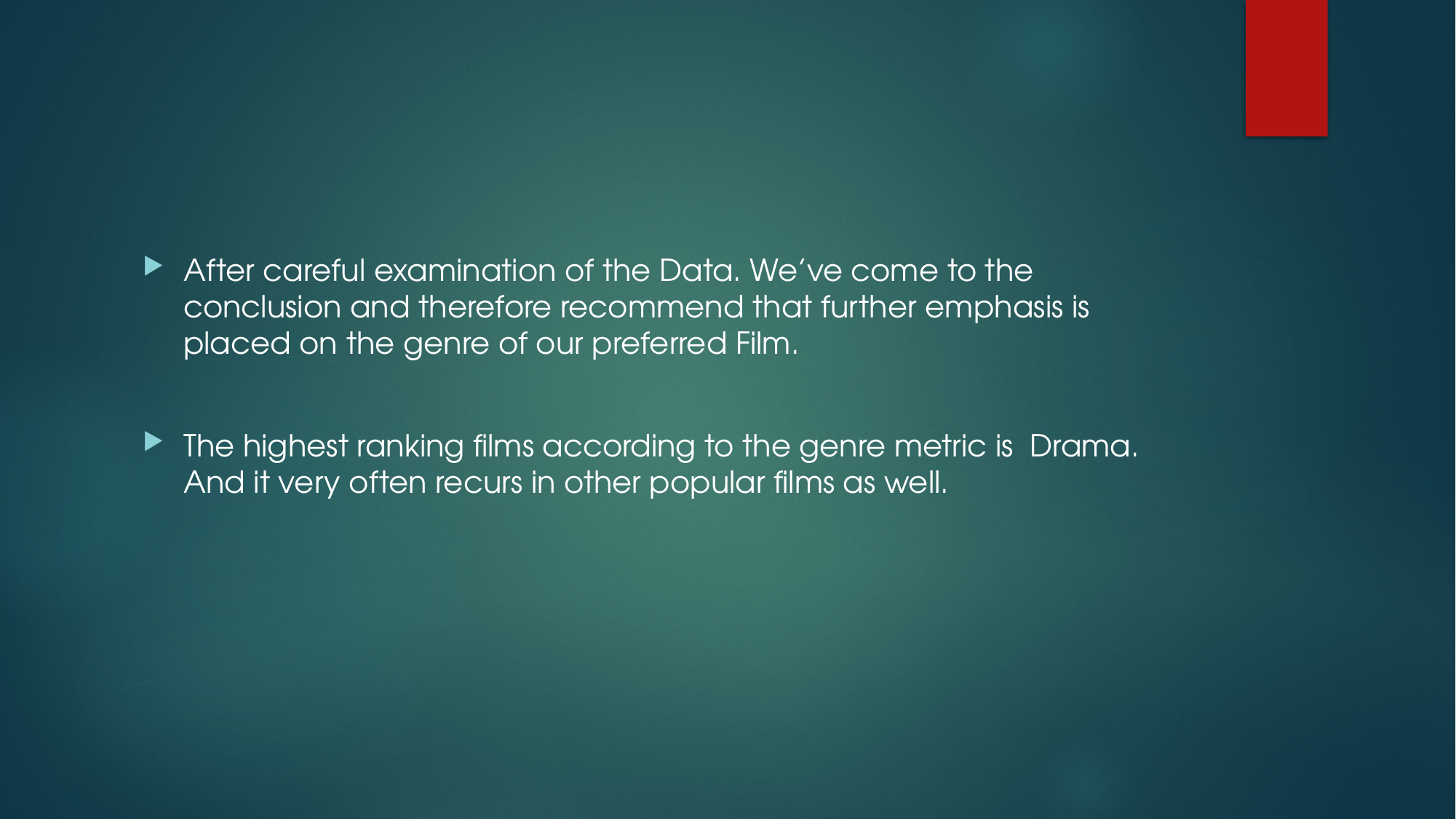

After careful examination of the Data. We’ve come to the conclusion and therefore recommend that further emphasis is placed on the genre of our preferred Film.

The highest ranking films according to the genre metric is  Drama. And it very often recurs in other popular films as well.